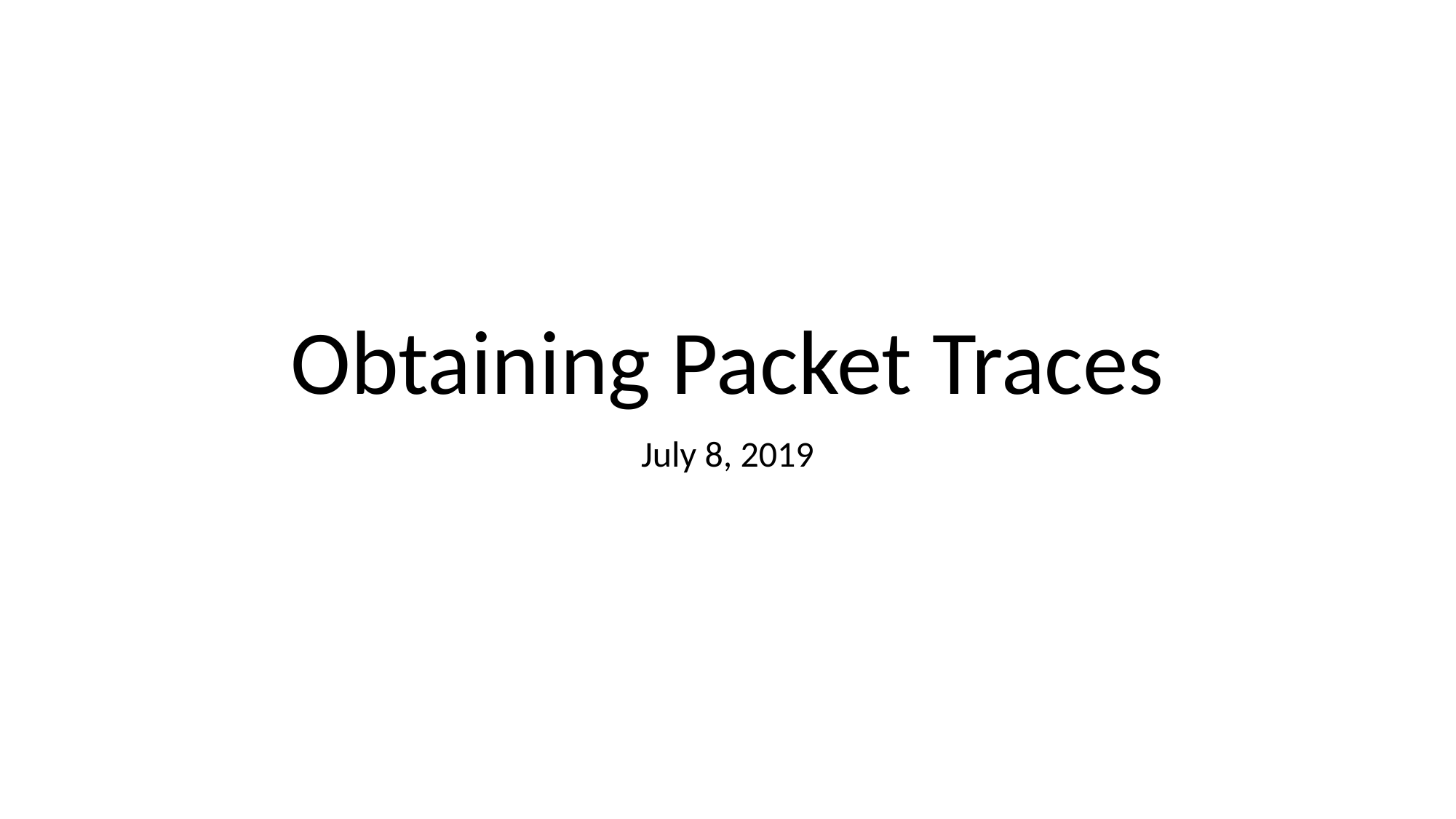

# Obtaining Packet Traces
July 8, 2019